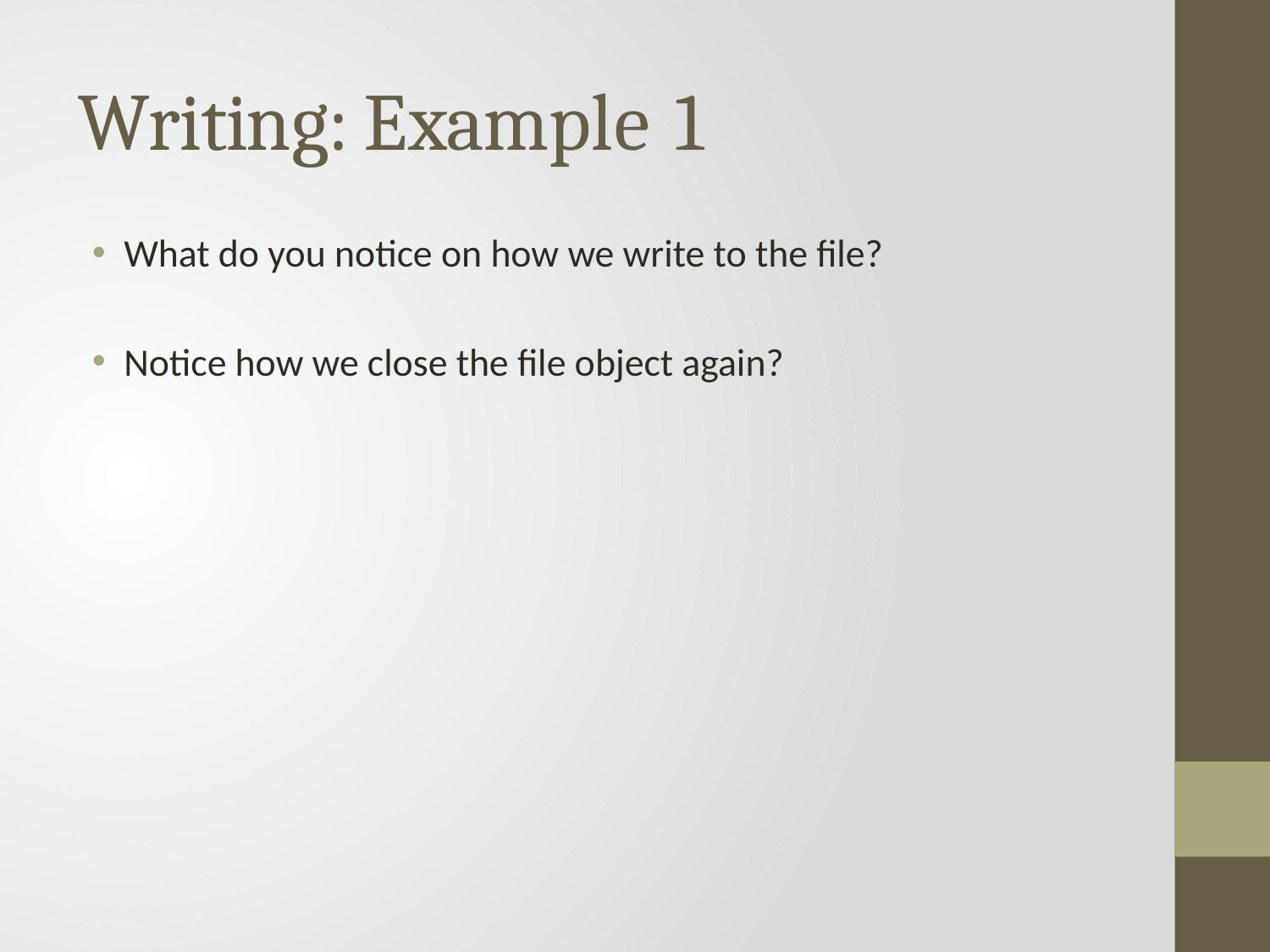

# Writing: Example 1
What do you notice on how we write to the file?

Notice how we close the file object again?